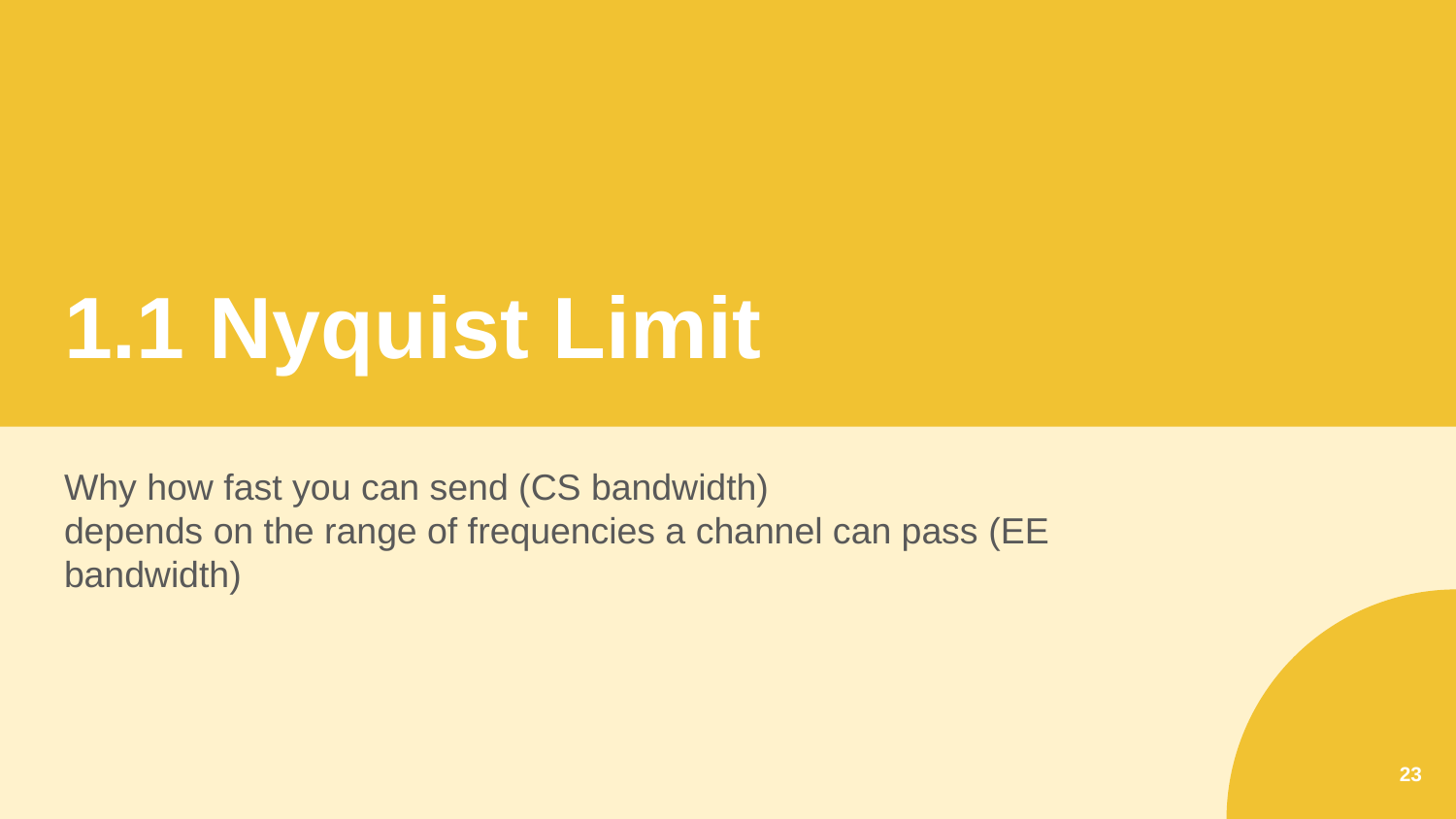

# 1.1 Nyquist Limit
Why how fast you can send (CS bandwidth)
depends on the range of frequencies a channel can pass (EE bandwidth)
23